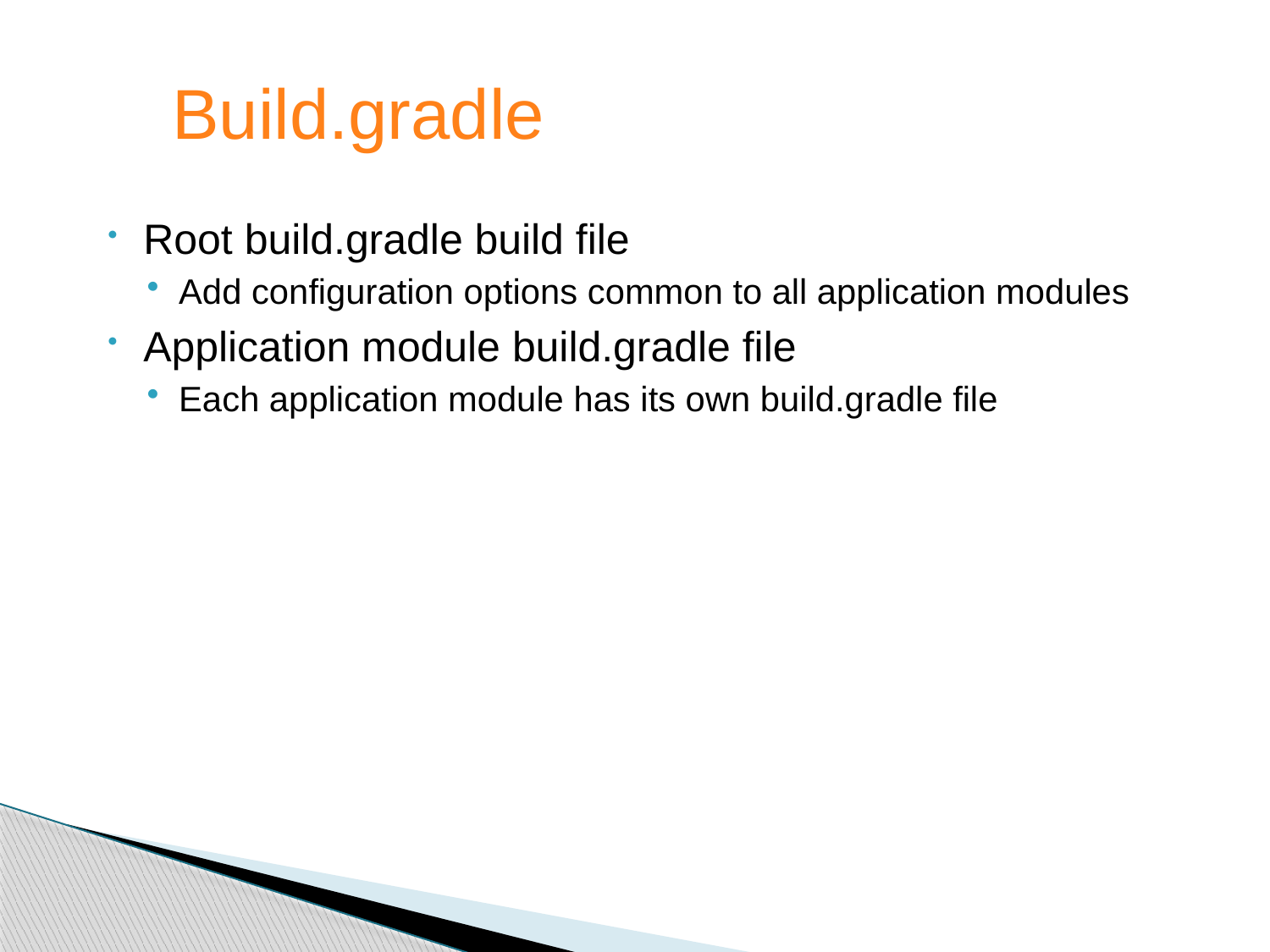

Build.gradle
Root build.gradle build file
Add configuration options common to all application modules
Application module build.gradle file
Each application module has its own build.gradle file